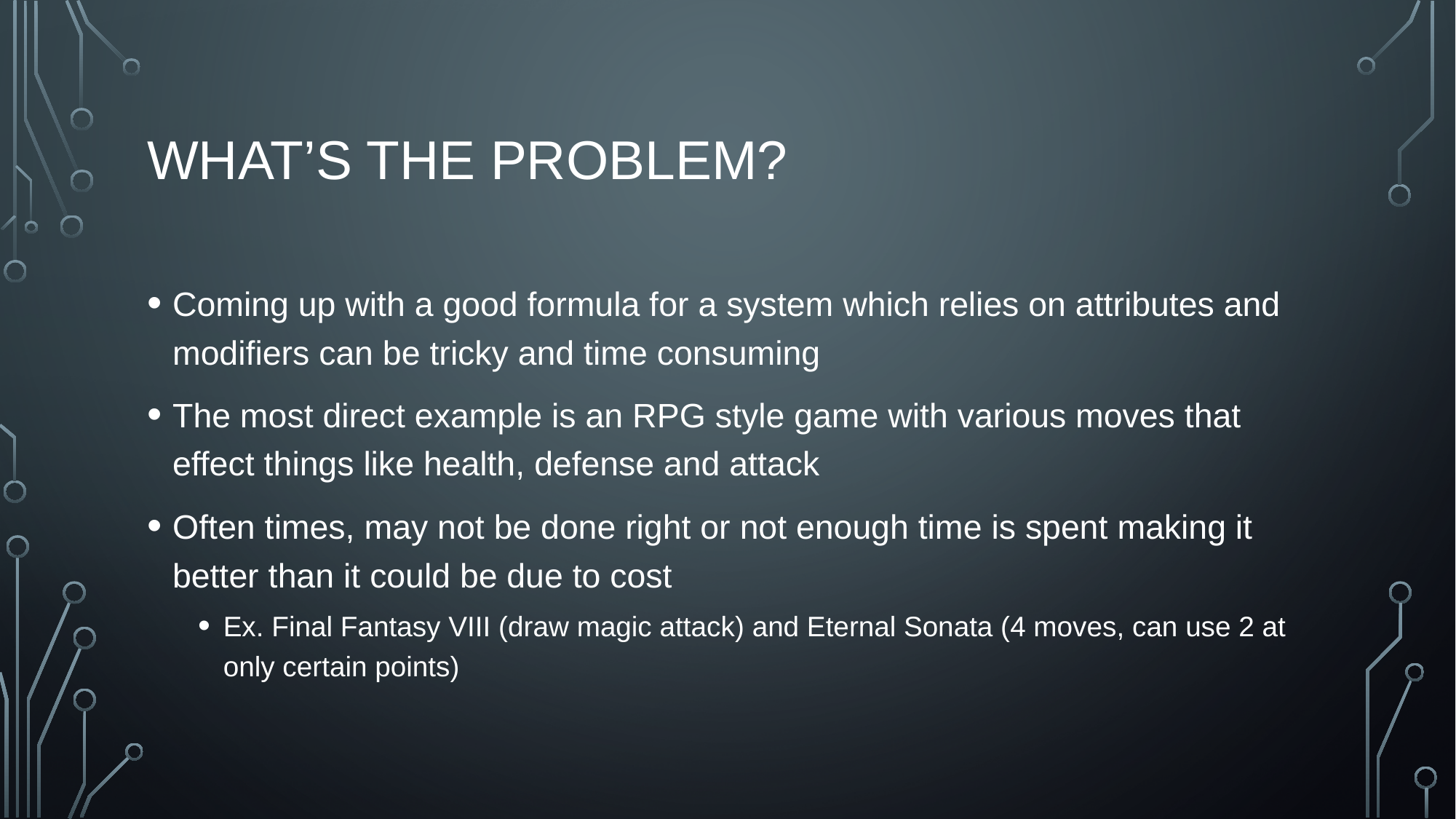

# What’s the problem?
Coming up with a good formula for a system which relies on attributes and modifiers can be tricky and time consuming
The most direct example is an RPG style game with various moves that effect things like health, defense and attack
Often times, may not be done right or not enough time is spent making it better than it could be due to cost
Ex. Final Fantasy VIII (draw magic attack) and Eternal Sonata (4 moves, can use 2 at only certain points)